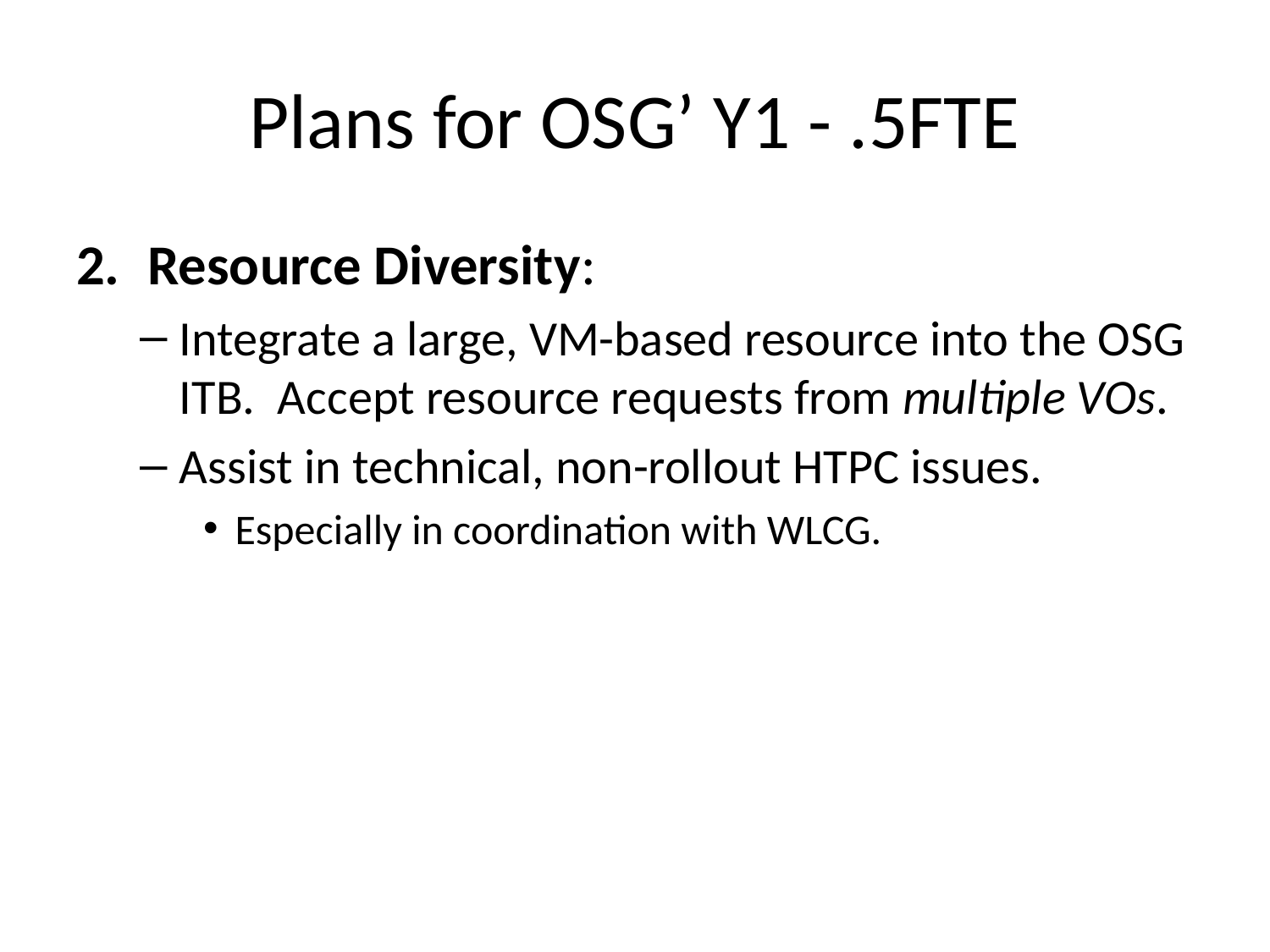

# Plans for OSG’ Y1 - .5FTE
Resource Diversity:
Integrate a large, VM-based resource into the OSG ITB.  Accept resource requests from multiple VOs.
Assist in technical, non-rollout HTPC issues.
Especially in coordination with WLCG.